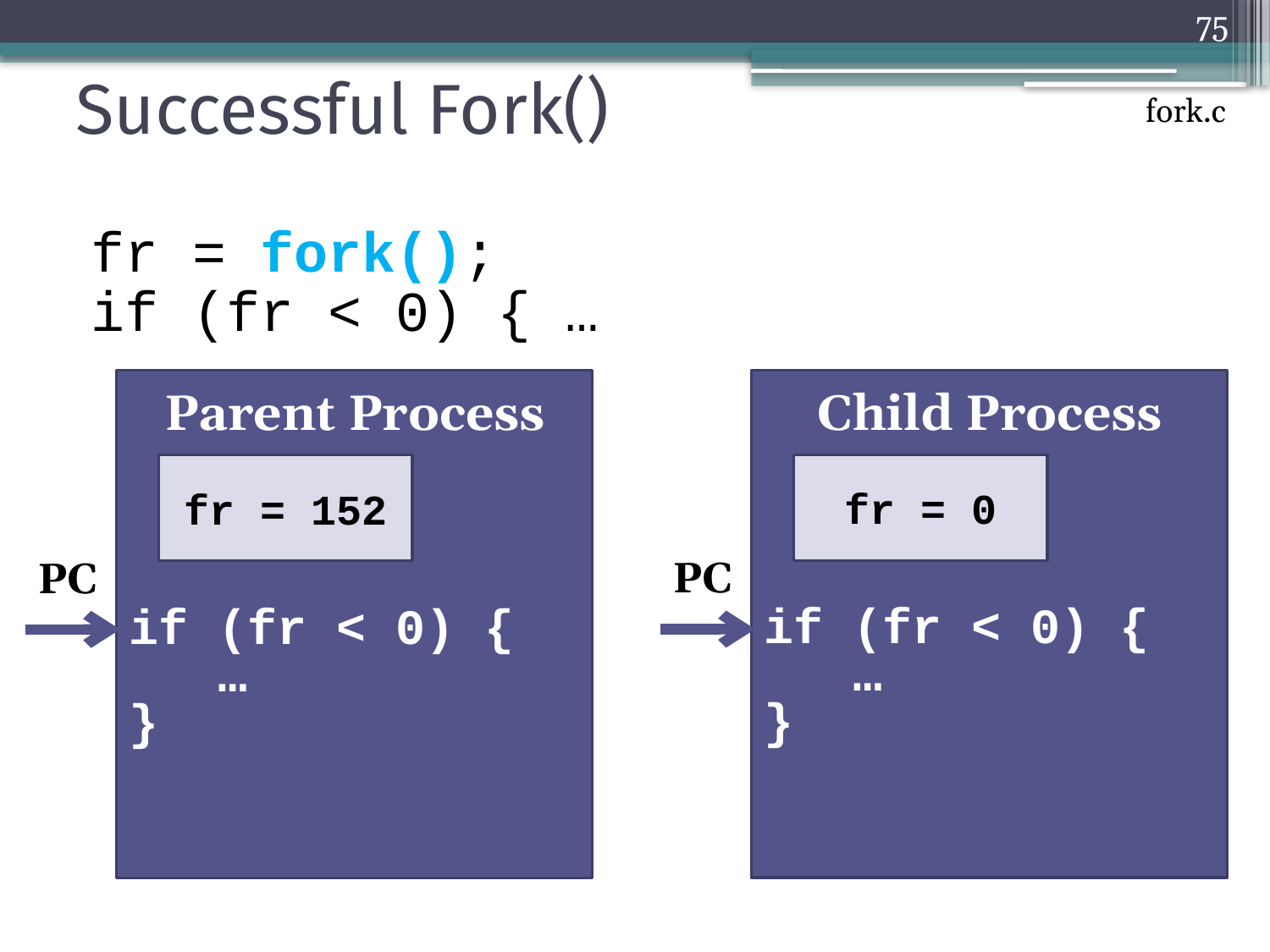

75
# Successful Fork()
fork.c
fr = fork();
if (fr < 0) { …

Child Process

if (fr < 0) {
   …
}

Parent Process

if (fr < 0) {
   …
}

fr = 0
fr = 152
PC
PC